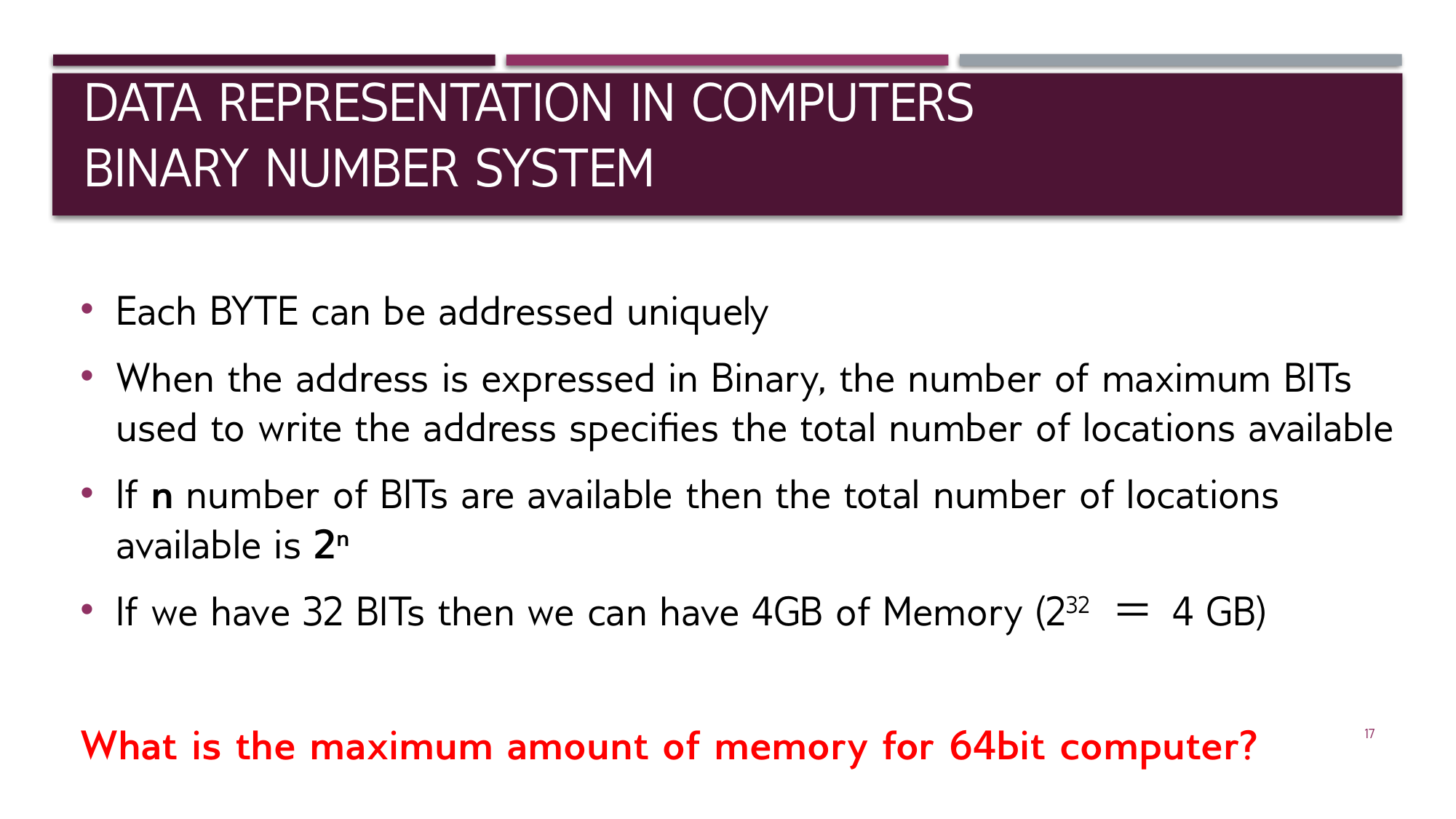

# Data Representation in Computers Binary number system
Each BYTE can be addressed uniquely
When the address is expressed in Binary, the number of maximum BITs used to write the address specifies the total number of locations available
If n number of BITs are available then the total number of locations available is 2n
If we have 32 BITs then we can have 4GB of Memory (232 ＝ 4 GB)

What is the maximum amount of memory for 64bit computer?
17